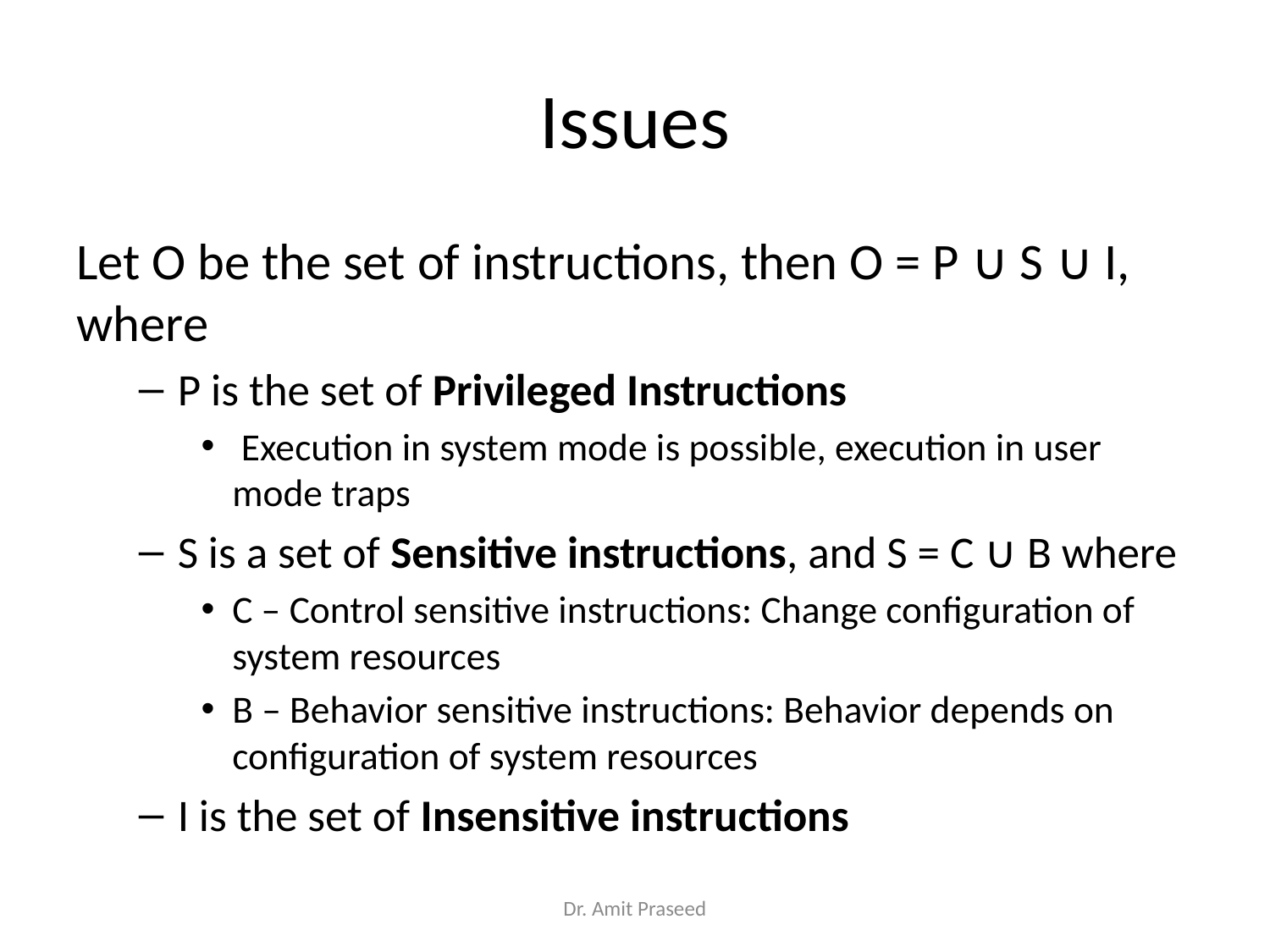

# Issues
Let O be the set of instructions, then O = P ∪ S ∪ I, where
P is the set of Privileged Instructions
 Execution in system mode is possible, execution in user mode traps
S is a set of Sensitive instructions, and S = C ∪ B where
C – Control sensitive instructions: Change configuration of system resources
B – Behavior sensitive instructions: Behavior depends on configuration of system resources
I is the set of Insensitive instructions
Dr. Amit Praseed